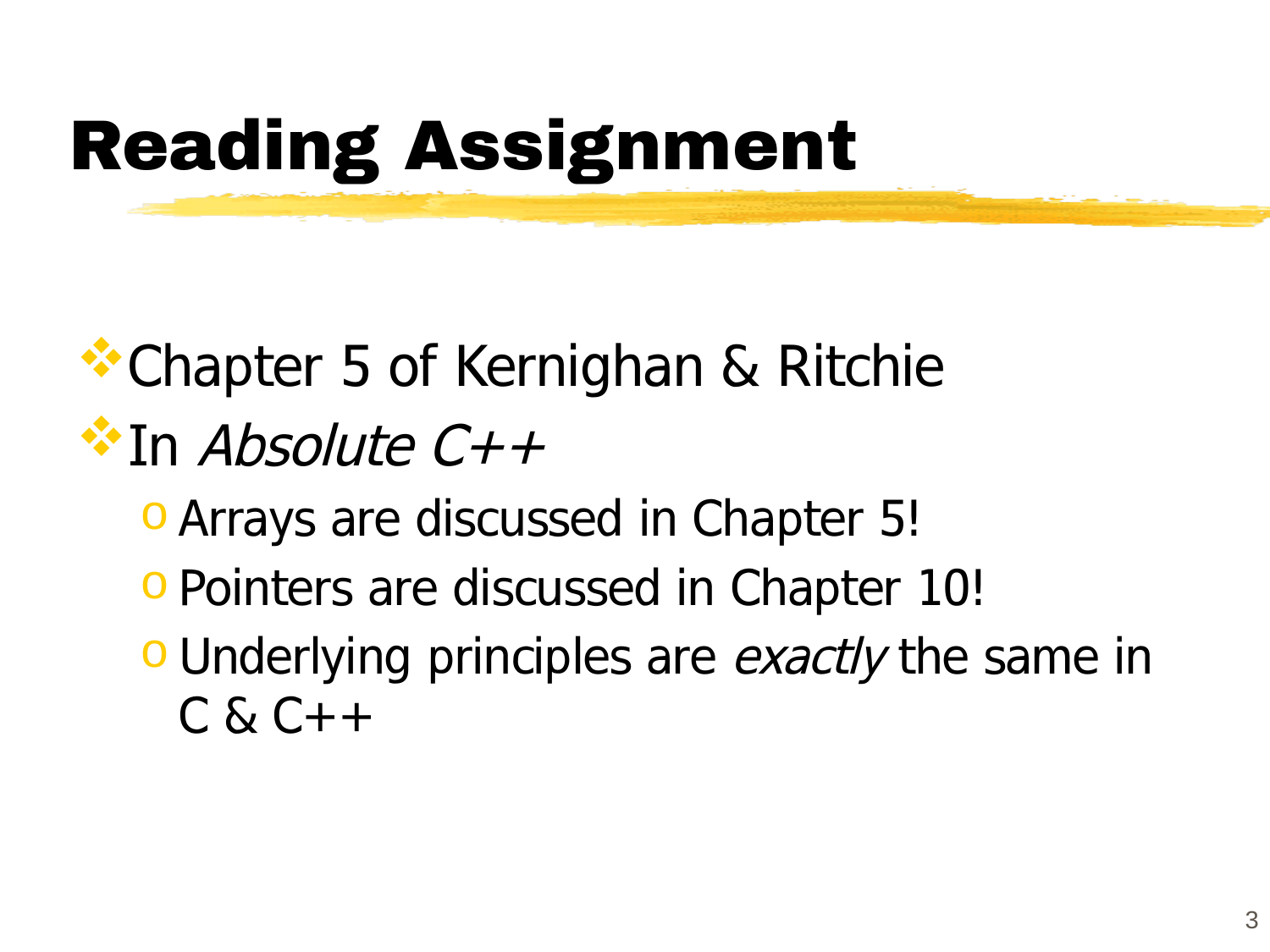

# Reading Assignment

Chapter 5 of Kernighan & Ritchie
In Absolute C++
Arrays are discussed in Chapter 5!
Pointers are discussed in Chapter 10!
Underlying principles are exactly the same in C & C++
CS-2303, C-Term 2017
3